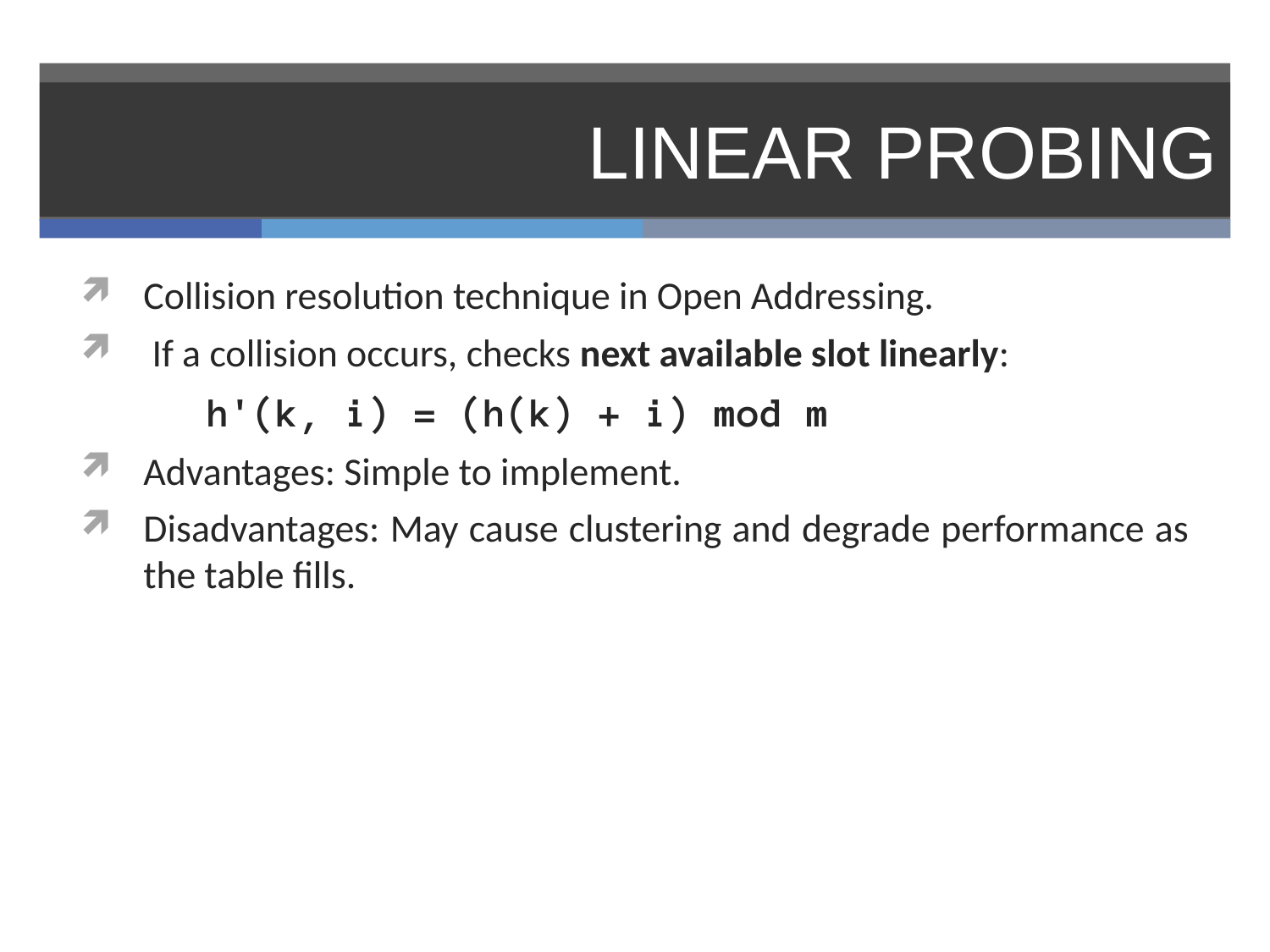

# LINEAR PROBING
Collision resolution technique in Open Addressing.
 If a collision occurs, checks next available slot linearly:
	h'(k, i) = (h(k) + i) mod m
Advantages: Simple to implement.
Disadvantages: May cause clustering and degrade performance as the table fills.